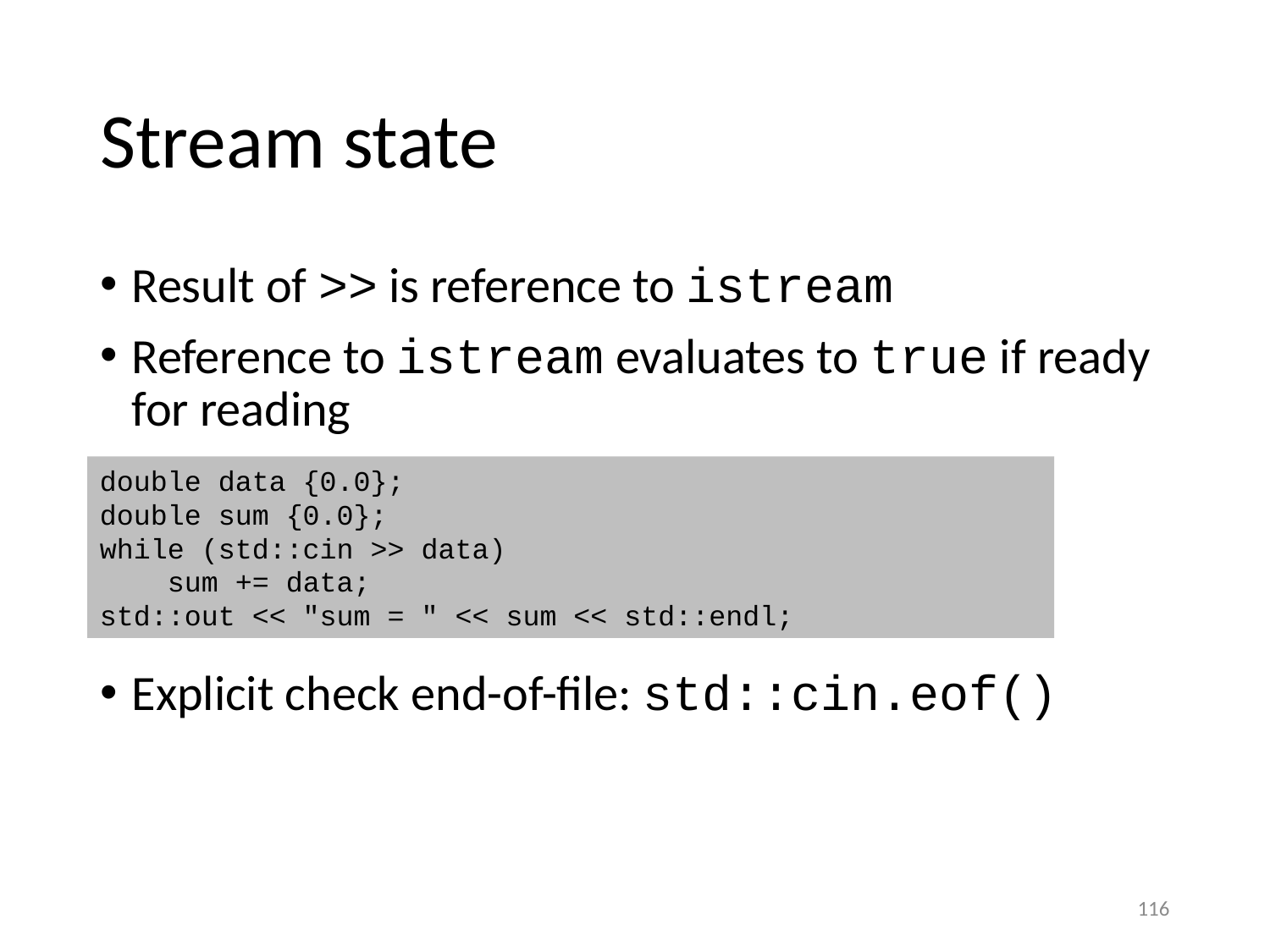

# Stream state
Result of >> is reference to istream
Reference to istream evaluates to true if ready for reading

Explicit check end-of-file: std::cin.eof()
double data {0.0};
double sum {0.0};
while (std::cin >> data)
    sum += data;
std::out << "sum = " << sum << std::endl;
116